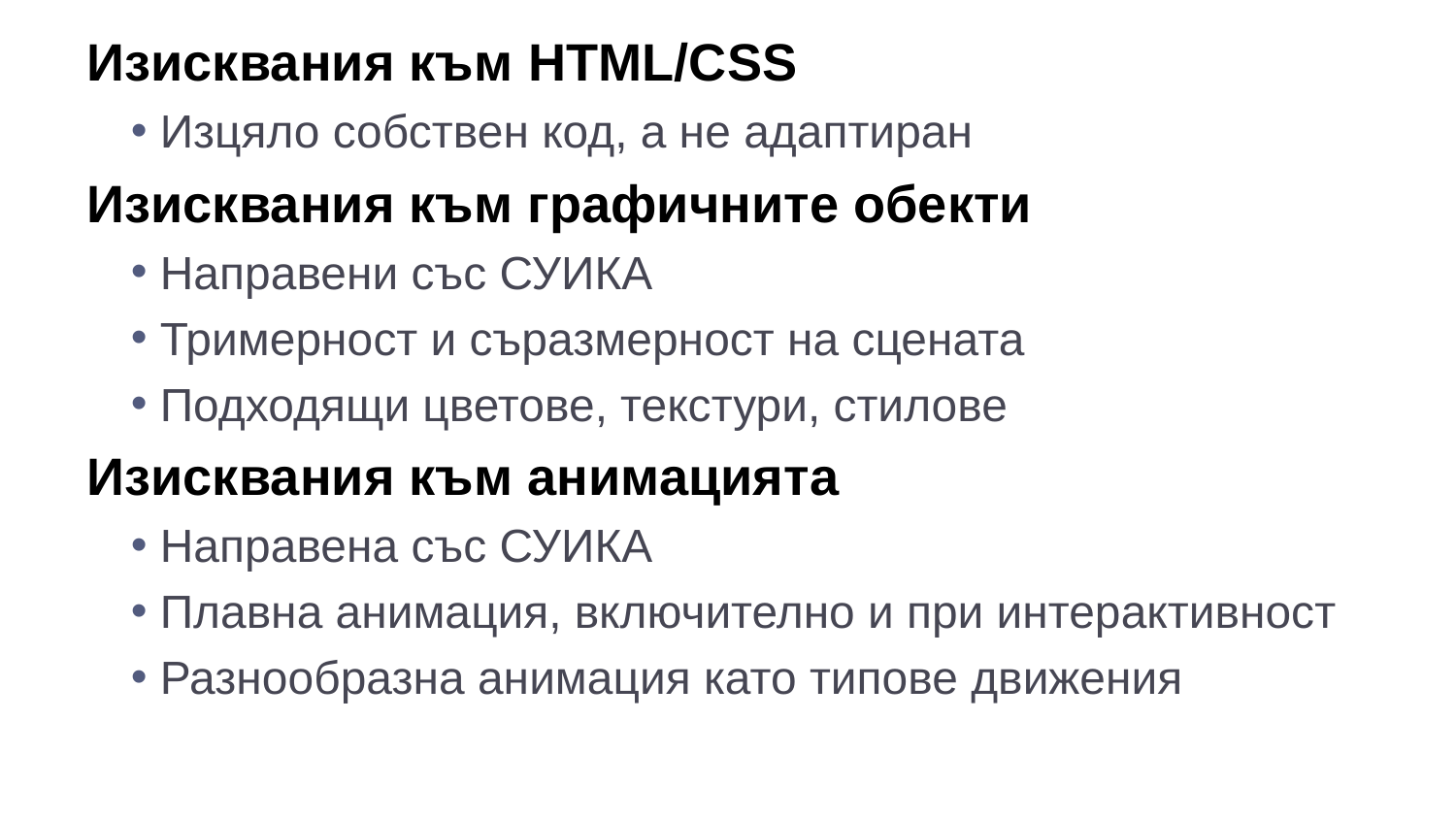

Изисквания към HTML/CSS
Изцяло собствен код, а не адаптиран
Изисквания към графичните обекти
Направени със СУИКА
Тримерност и съразмерност на сцената
Подходящи цветове, текстури, стилове
Изисквания към анимацията
Направена със СУИКА
Плавна анимация, включително и при интерактивност
Разнообразна анимация като типове движения